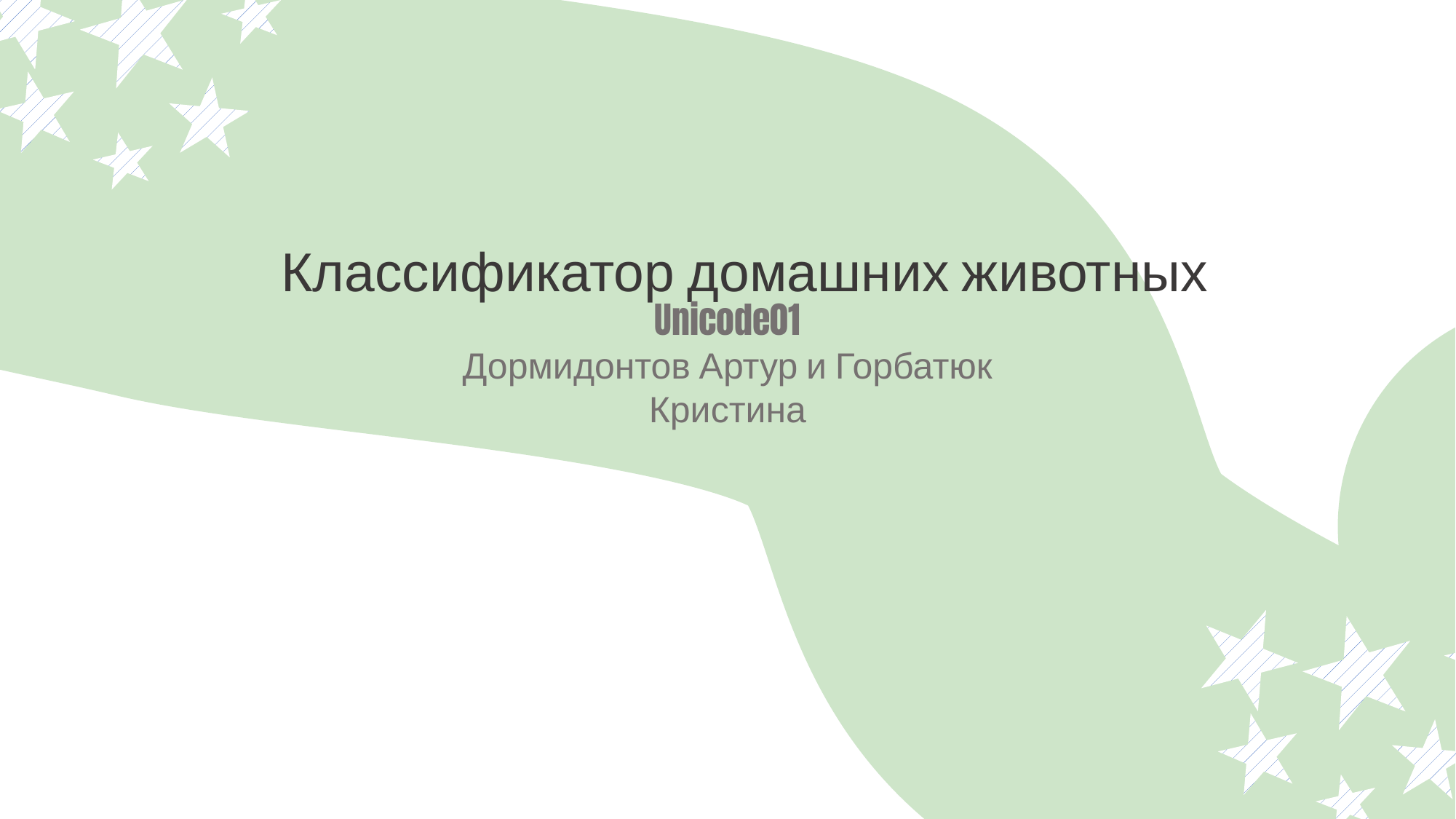

# Классификатор домашних животных

Unicode01
Дормидонтов Артур и Горбатюк Кристина